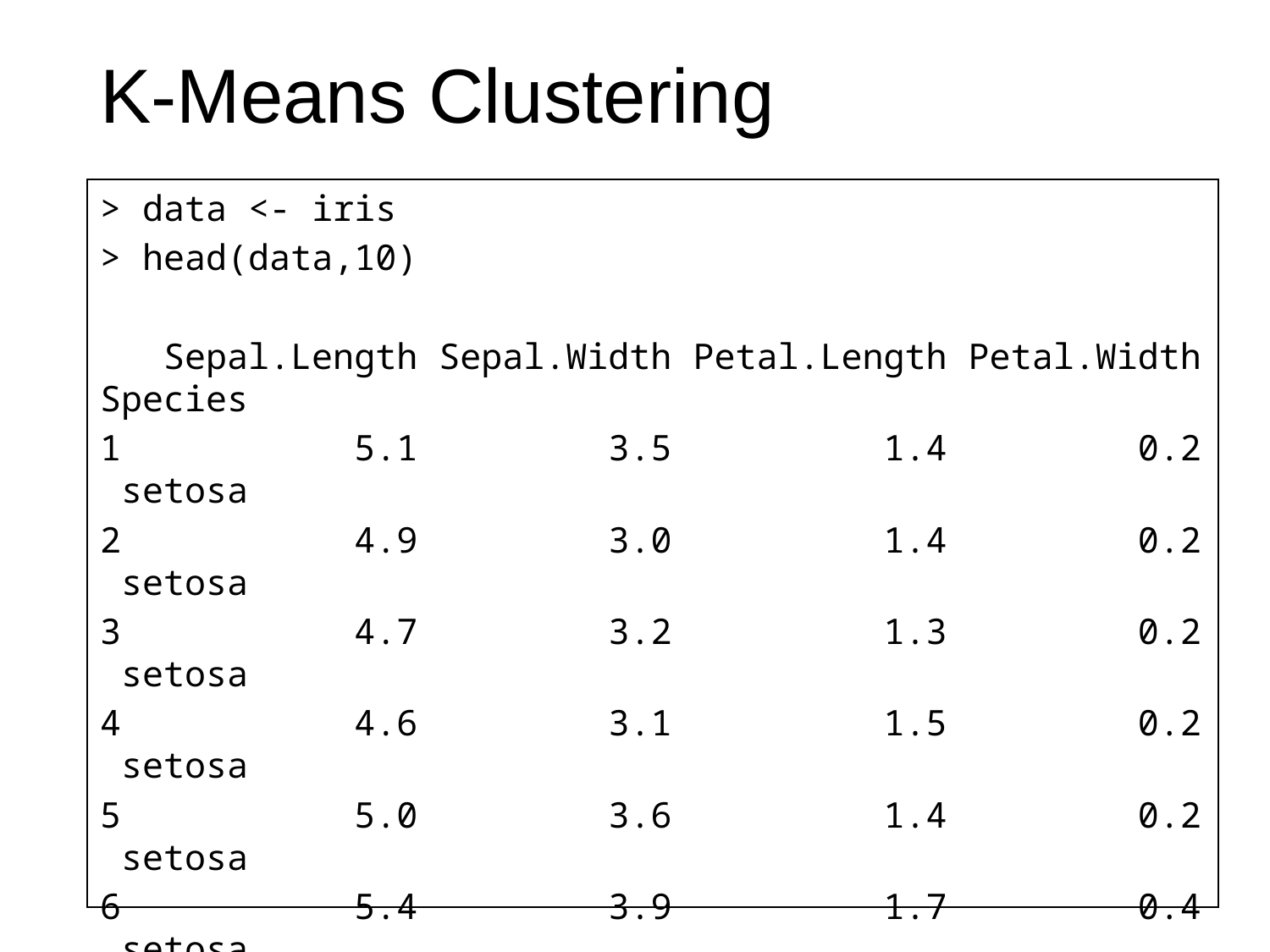

# K-Means Clustering
> data <- iris
> head(data,10)

   Sepal.Length Sepal.Width Petal.Length Petal.Width Species
1           5.1         3.5          1.4         0.2  setosa
2           4.9         3.0          1.4         0.2  setosa
3           4.7         3.2          1.3         0.2  setosa
4           4.6         3.1          1.5         0.2  setosa
5           5.0         3.6          1.4         0.2  setosa
6           5.4         3.9          1.7         0.4  setosa
7           4.6         3.4          1.4         0.3  setosa
8           5.0         3.4          1.5         0.2  setosa
9           4.4         2.9          1.4         0.2  setosa
10          4.9         3.1          1.5         0.1  setosa